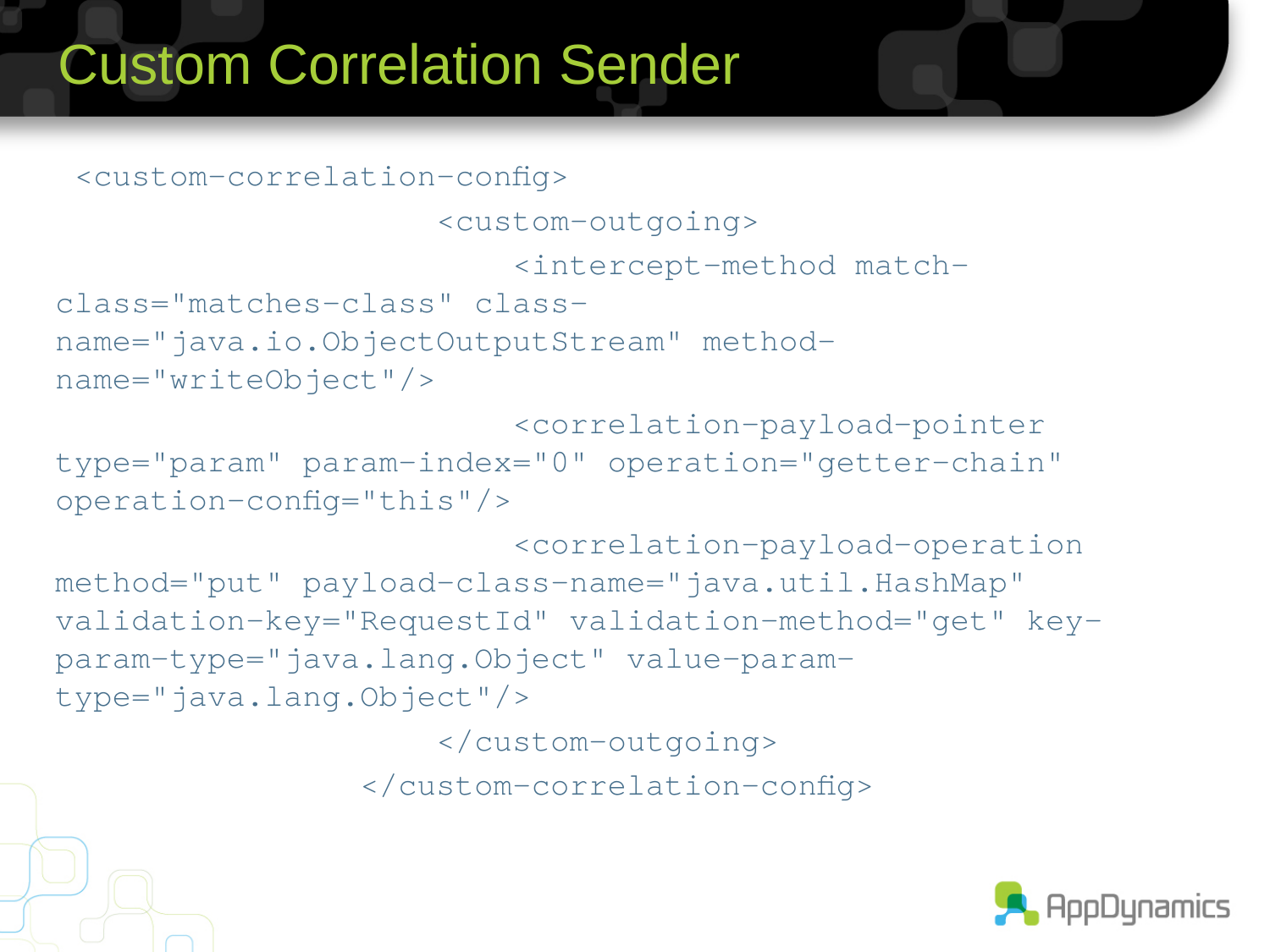

# Custom Correlation Sender
 <custom-correlation-config>
                    <custom-outgoing>
                        <intercept-method match-class="matches-class" class-name="java.io.ObjectOutputStream" method-name="writeObject"/>
                        <correlation-payload-pointer type="param" param-index="0" operation="getter-chain" operation-config="this"/>
                        <correlation-payload-operation method="put" payload-class-name="java.util.HashMap" validation-key="RequestId" validation-method="get" key-param-type="java.lang.Object" value-param-type="java.lang.Object"/>
                    </custom-outgoing>
                </custom-correlation-config>